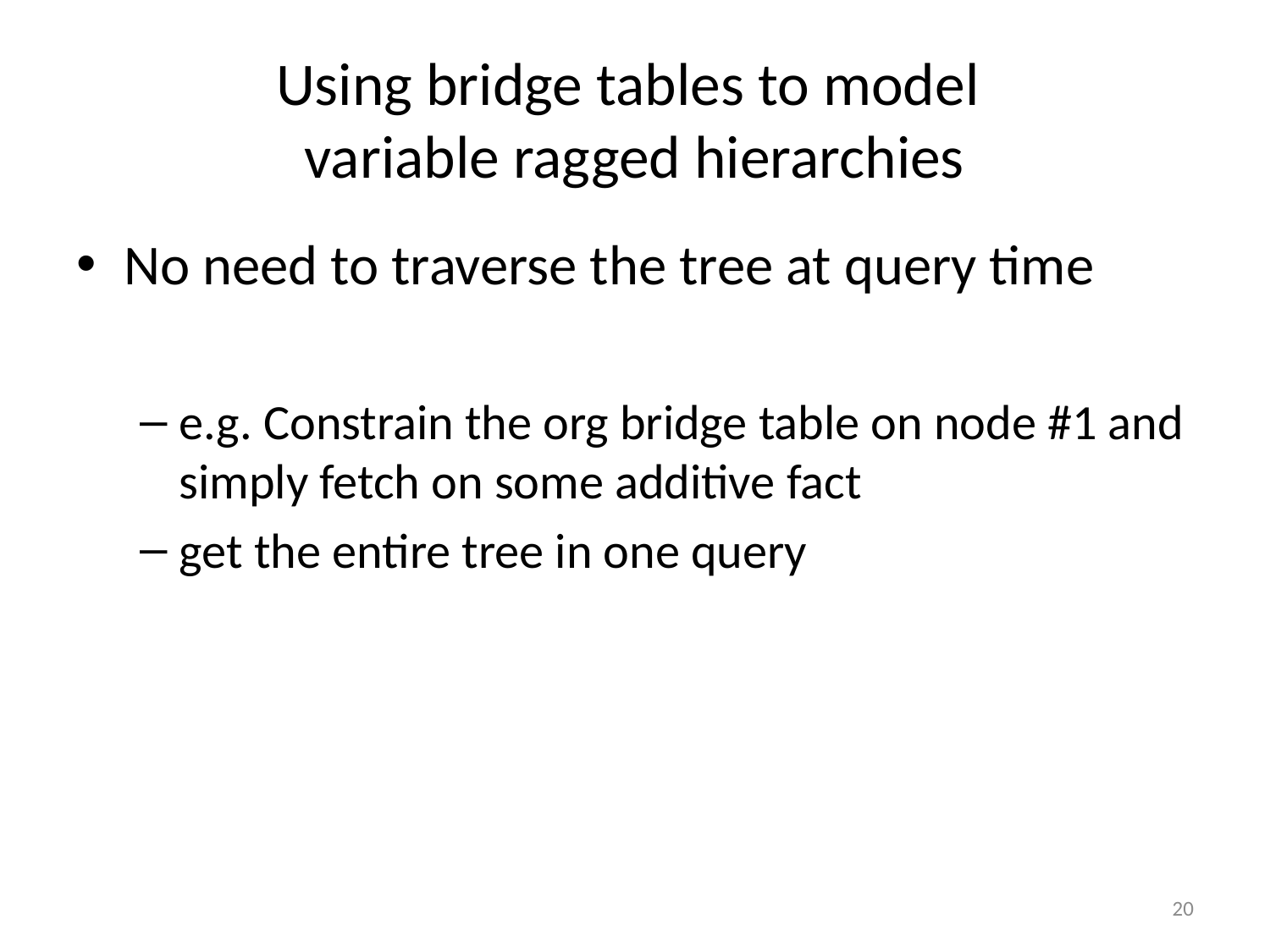

# Using bridge tables to model variable ragged hierarchies
No need to traverse the tree at query time

e.g. Constrain the org bridge table on node #1 and simply fetch on some additive fact
get the entire tree in one query

20